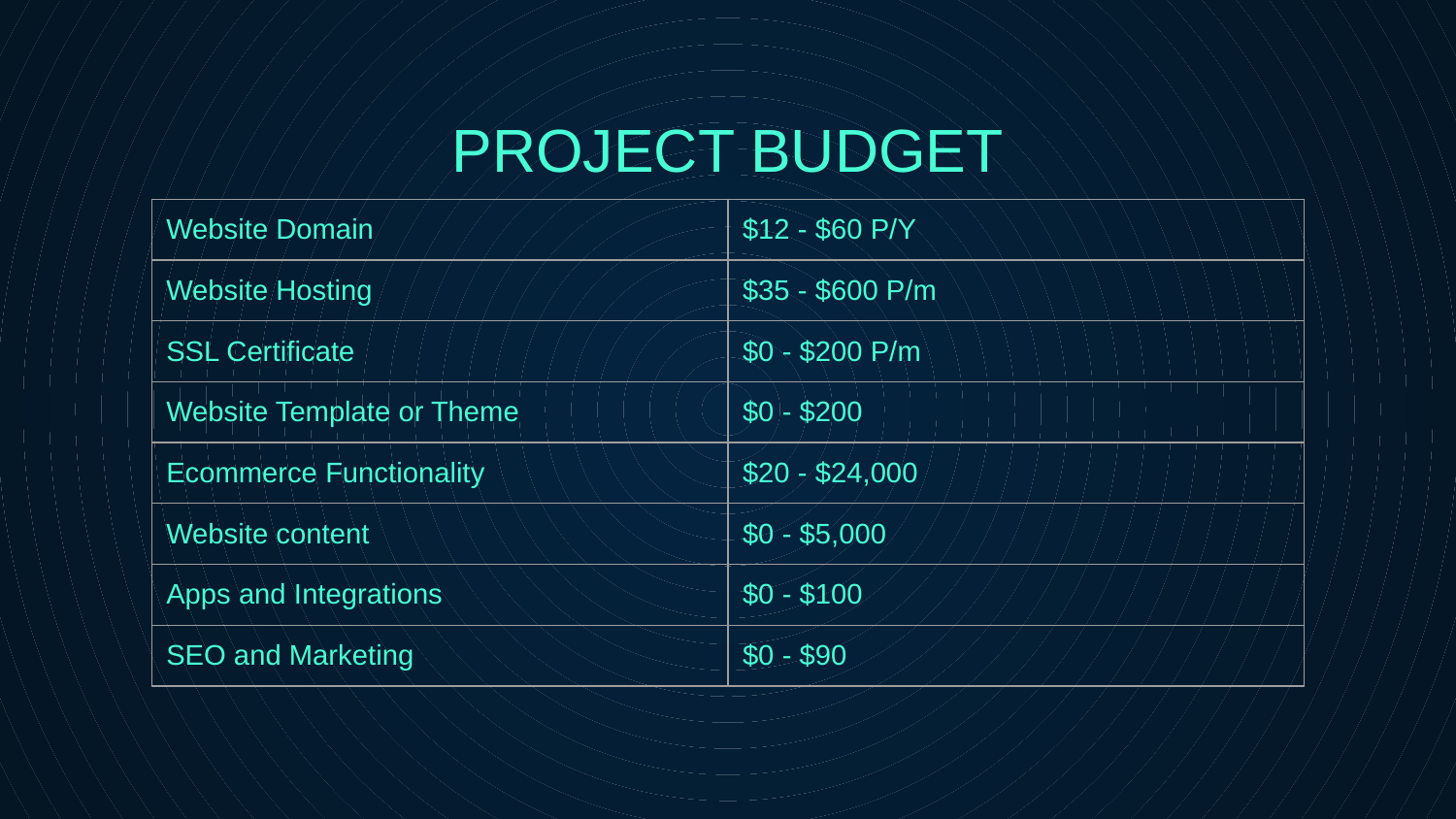

# PROJECT BUDGET
| Website Domain | $12 - $60 P/Y |
| --- | --- |
| Website Hosting | $35 - $600 P/m |
| SSL Certificate | $0 - $200 P/m |
| Website Template or Theme | $0 - $200 |
| Ecommerce Functionality | $20 - $24,000 |
| Website content | $0 - $5,000 |
| Apps and Integrations | $0 - $100 |
| SEO and Marketing | $0 - $90 |